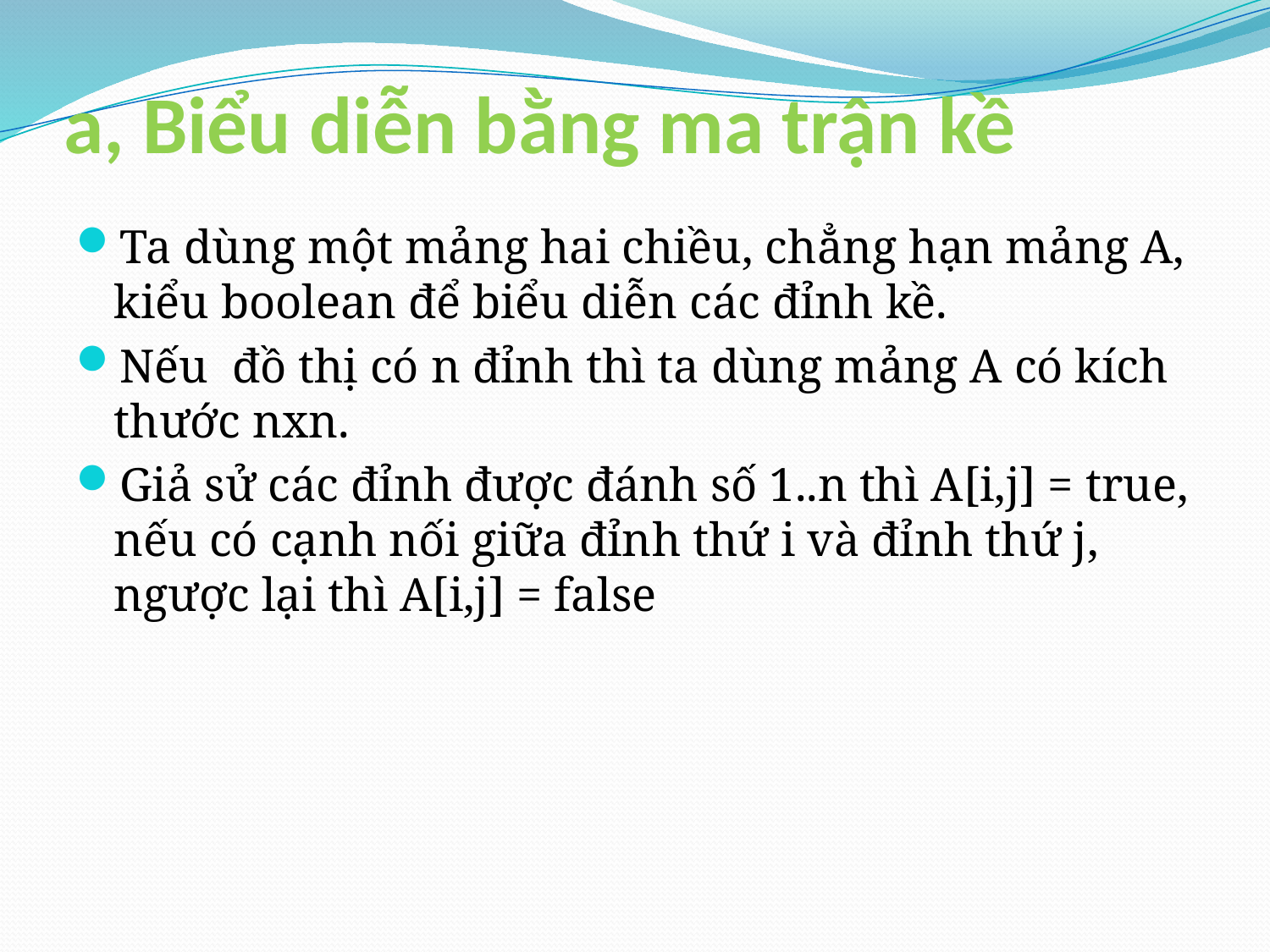

# a, Biểu diễn bằng ma trận kề
Ta dùng một mảng hai chiều, chẳng hạn mảng A, kiểu boolean để biểu diễn các đỉnh kề.
Nếu  đồ thị có n đỉnh thì ta dùng mảng A có kích thước nxn.
Giả sử các đỉnh được đánh số 1..n thì A[i,j] = true, nếu có cạnh nối giữa đỉnh thứ i và đỉnh thứ j, ngược lại thì A[i,j] = false